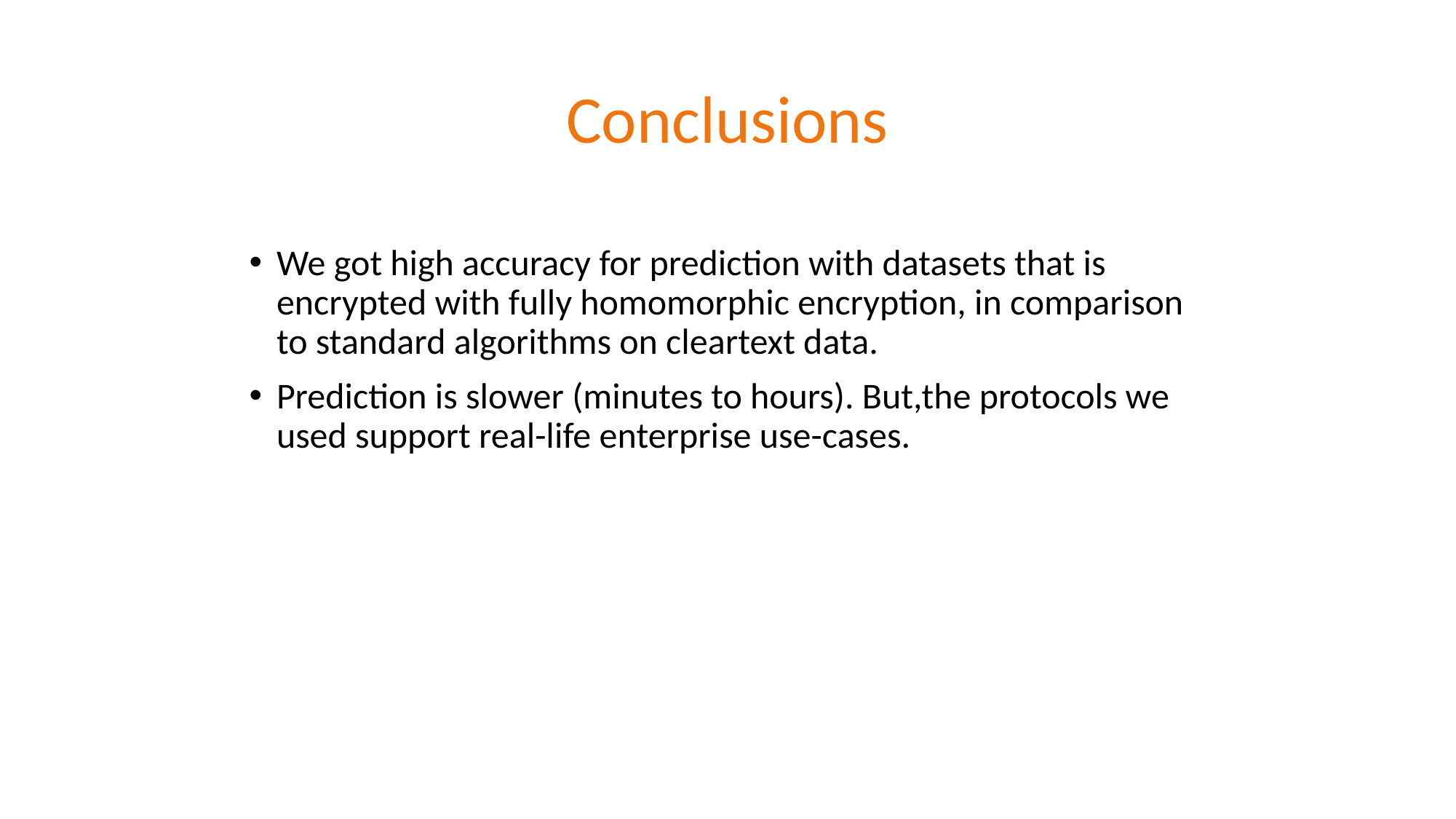

# Conclusions
We got high accuracy for prediction with datasets that is encrypted with fully homomorphic encryption, in comparison to standard algorithms on cleartext data.
Prediction is slower (minutes to hours). But,the protocols we used support real-life enterprise use-cases.